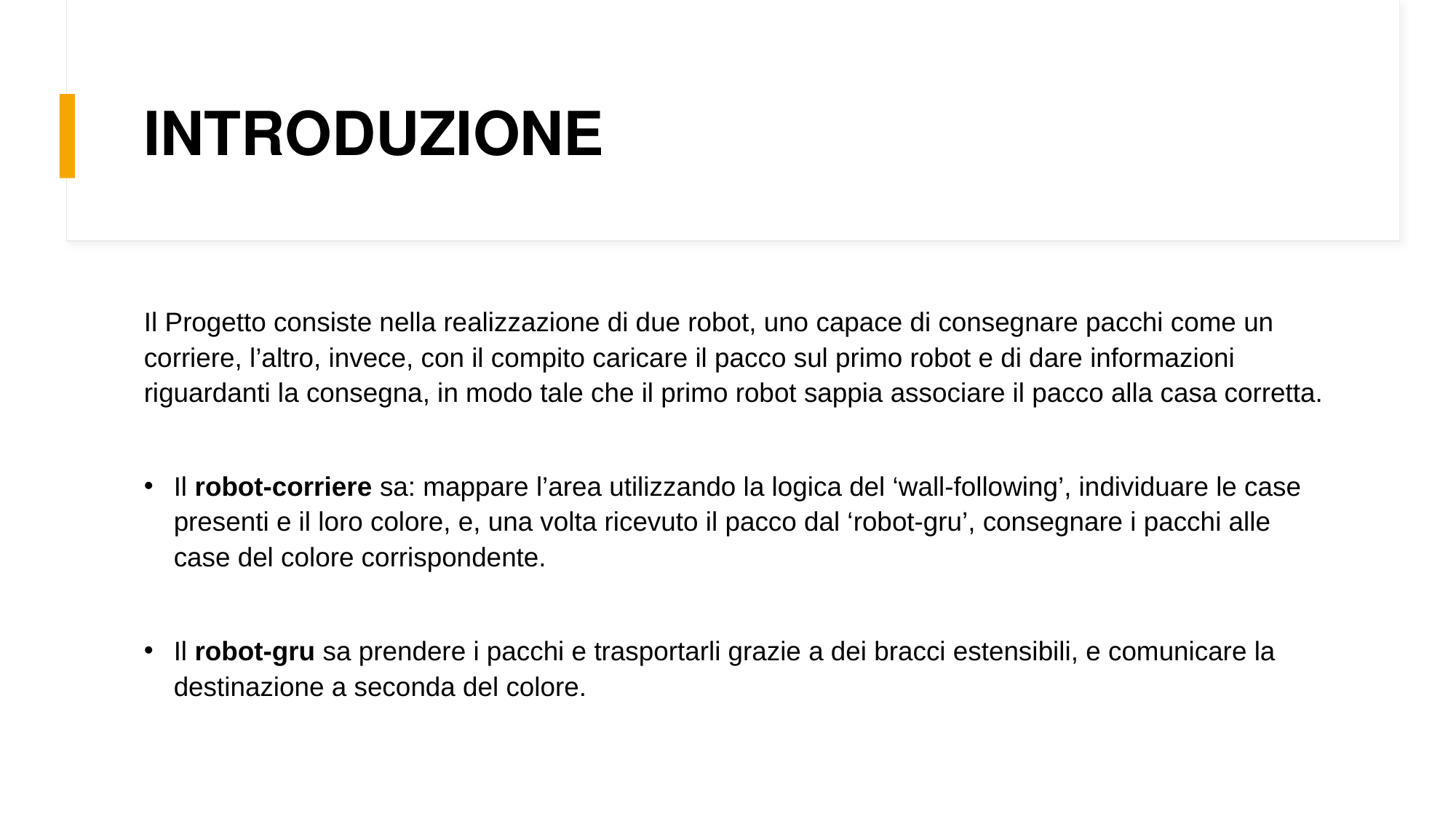

# INTRODUZIONE
Il Progetto consiste nella realizzazione di due robot, uno capace di consegnare pacchi come un corriere, l’altro, invece, con il compito caricare il pacco sul primo robot e di dare informazioni riguardanti la consegna, in modo tale che il primo robot sappia associare il pacco alla casa corretta.

Il robot-corriere sa: mappare l’area utilizzando la logica del ‘wall-following’, individuare le case presenti e il loro colore, e, una volta ricevuto il pacco dal ‘robot-gru’, consegnare i pacchi alle case del colore corrispondente.

Il robot-gru sa prendere i pacchi e trasportarli grazie a dei bracci estensibili, e comunicare la destinazione a seconda del colore.